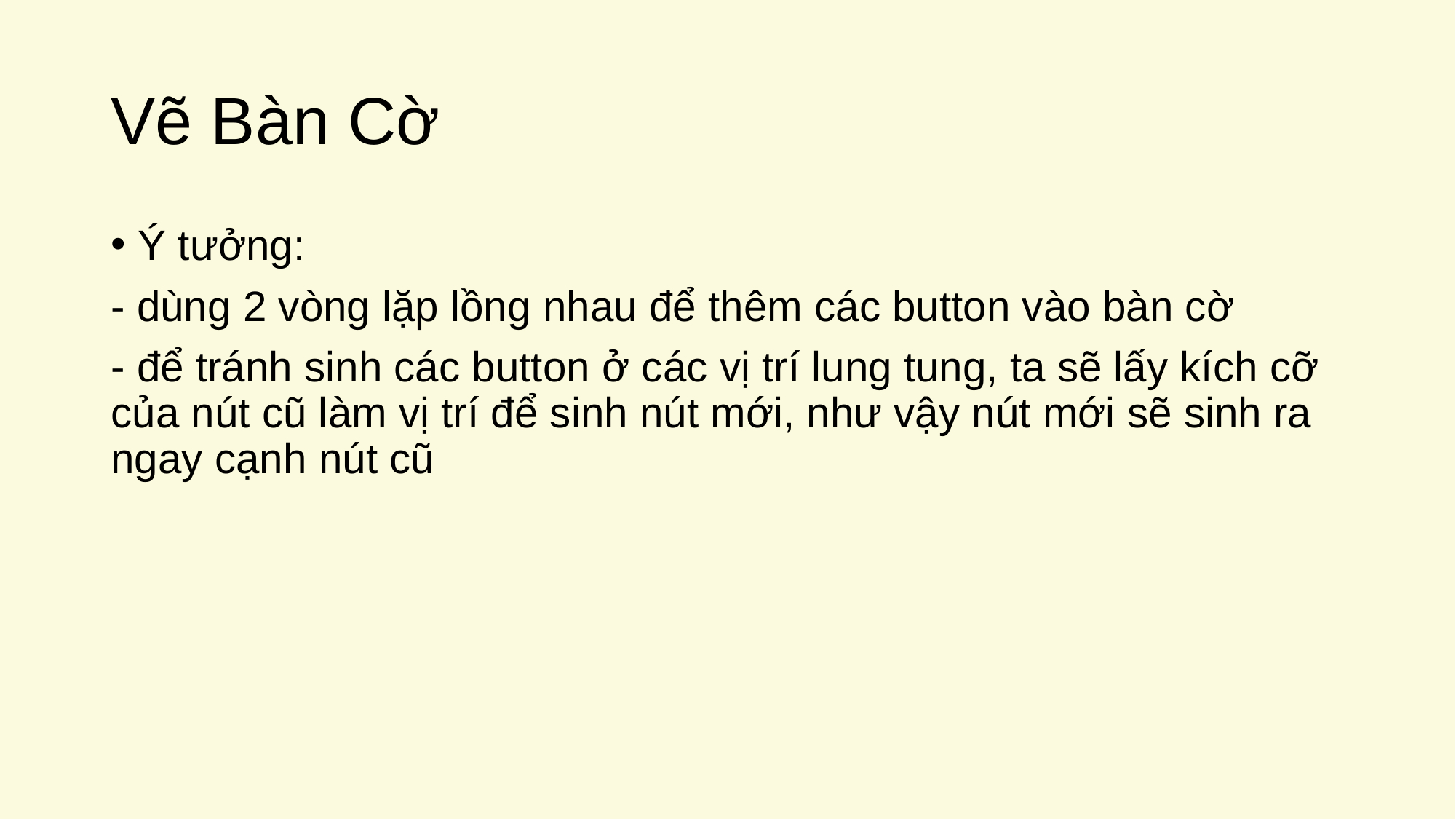

# Vẽ Bàn Cờ
Ý tưởng:
- dùng 2 vòng lặp lồng nhau để thêm các button vào bàn cờ
- để tránh sinh các button ở các vị trí lung tung, ta sẽ lấy kích cỡ của nút cũ làm vị trí để sinh nút mới, như vậy nút mới sẽ sinh ra ngay cạnh nút cũ